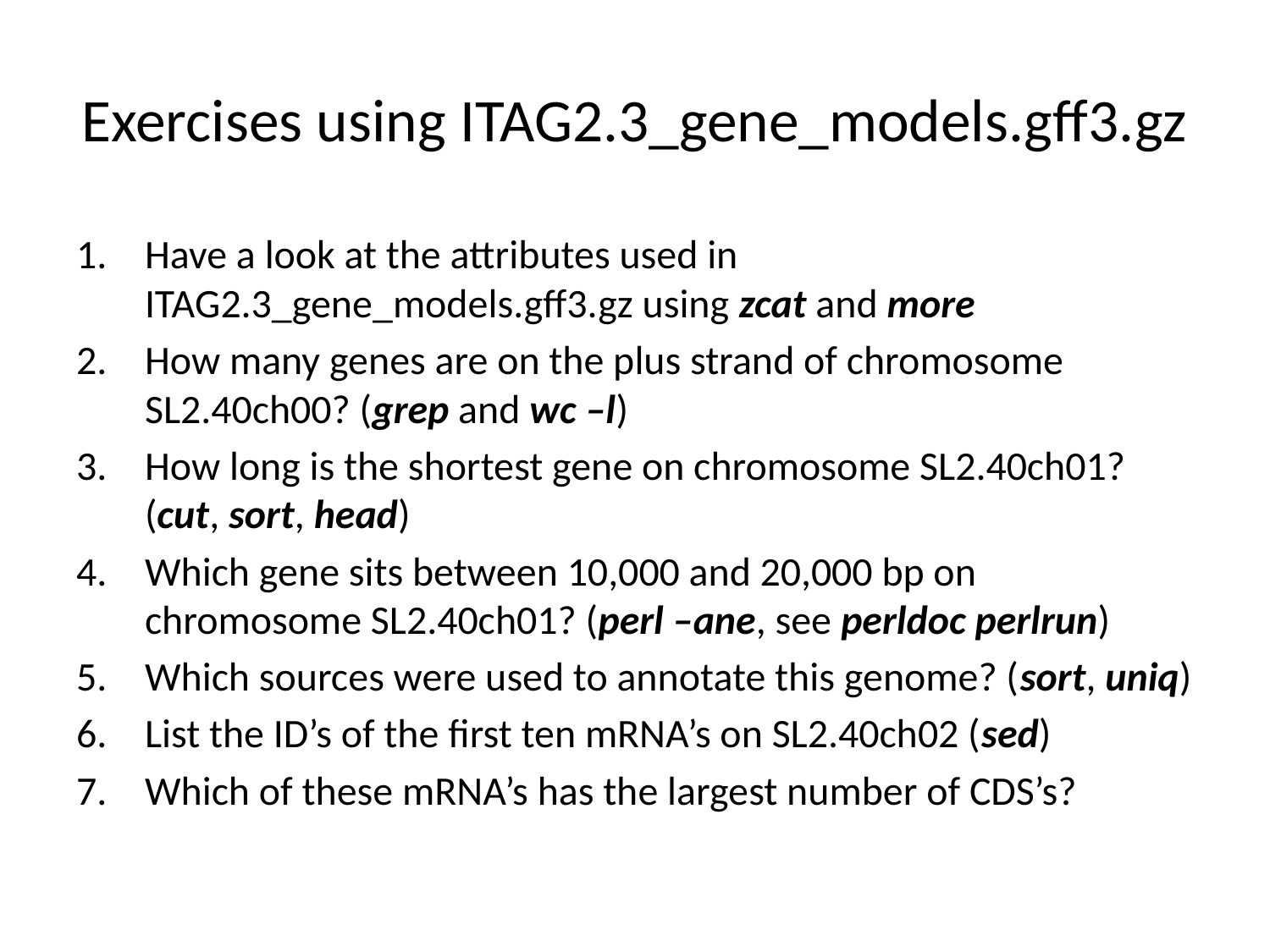

# Exercises using ITAG2.3_gene_models.gff3.gz
Have a look at the attributes used in ITAG2.3_gene_models.gff3.gz using zcat and more
How many genes are on the plus strand of chromosome SL2.40ch00? (grep and wc –l)
How long is the shortest gene on chromosome SL2.40ch01? (cut, sort, head)
Which gene sits between 10,000 and 20,000 bp on chromosome SL2.40ch01? (perl –ane, see perldoc perlrun)
Which sources were used to annotate this genome? (sort, uniq)
List the ID’s of the first ten mRNA’s on SL2.40ch02 (sed)
Which of these mRNA’s has the largest number of CDS’s?